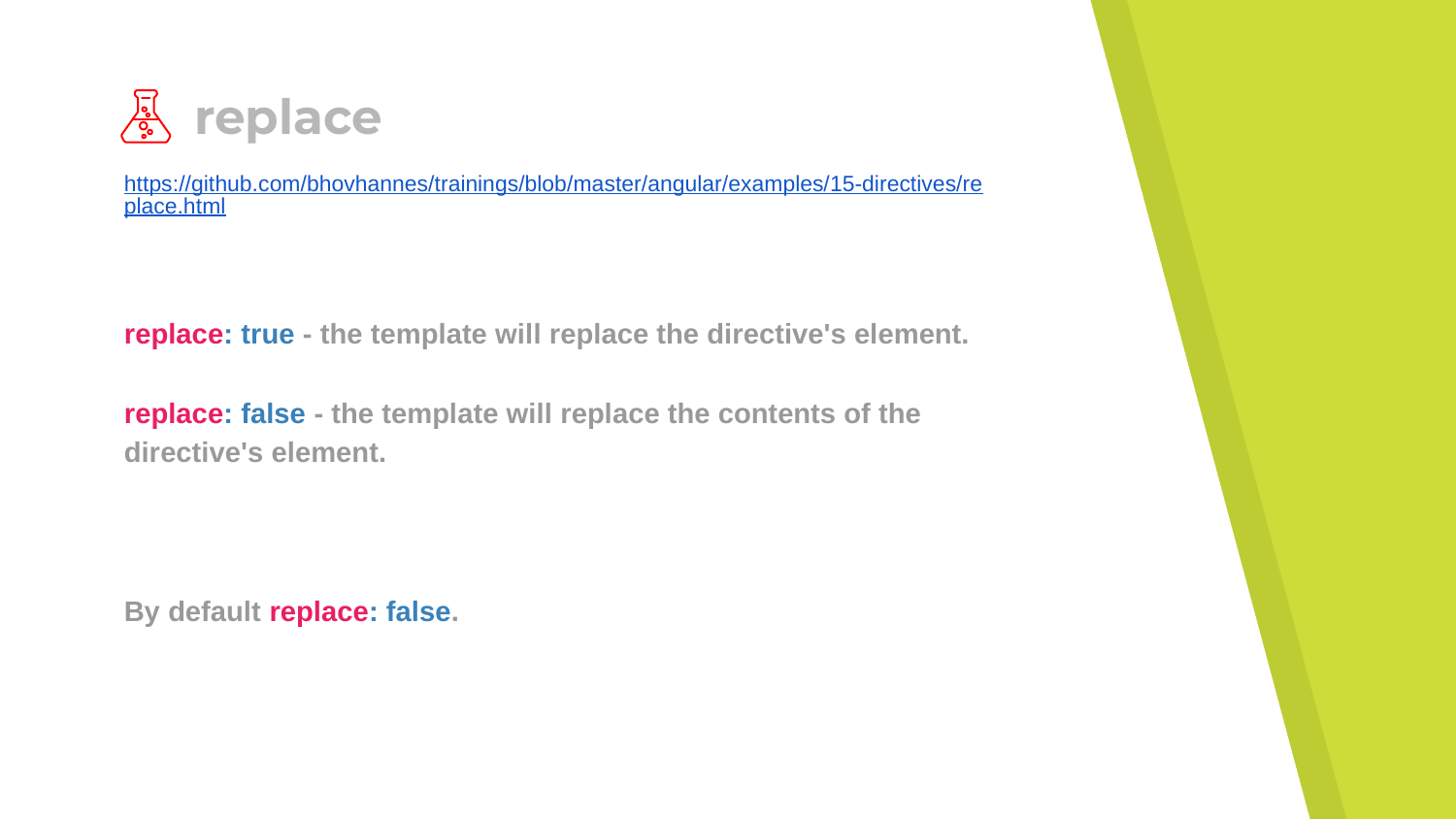

# replace
https://github.com/bhovhannes/trainings/blob/master/angular/examples/15-directives/replace.html
replace: true - the template will replace the directive's element.
replace: false - the template will replace the contents of the directive's element.

By default replace: false.